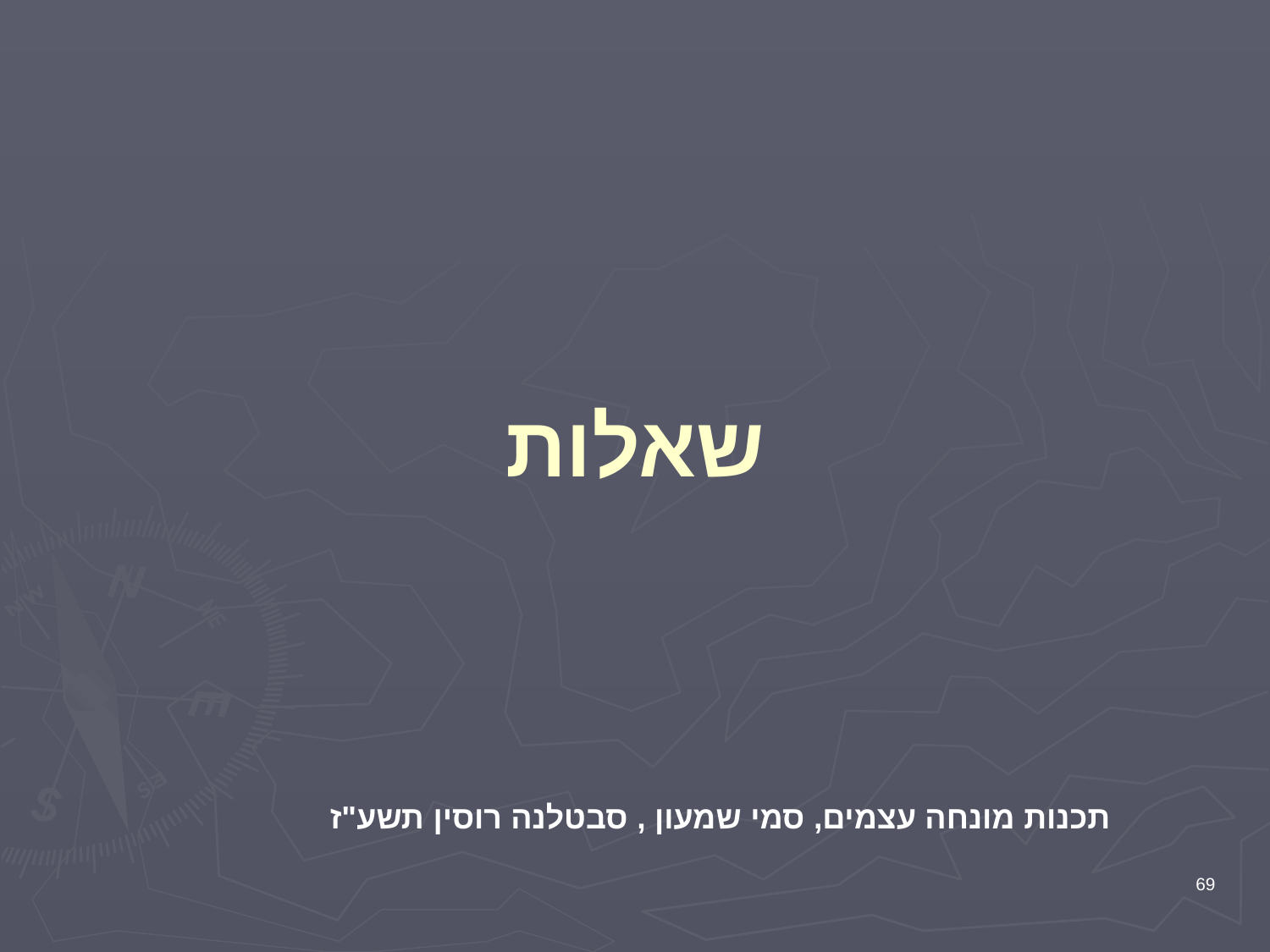

# שאלות
תכנות מונחה עצמים, סמי שמעון , סבטלנה רוסין תשע"ז
69